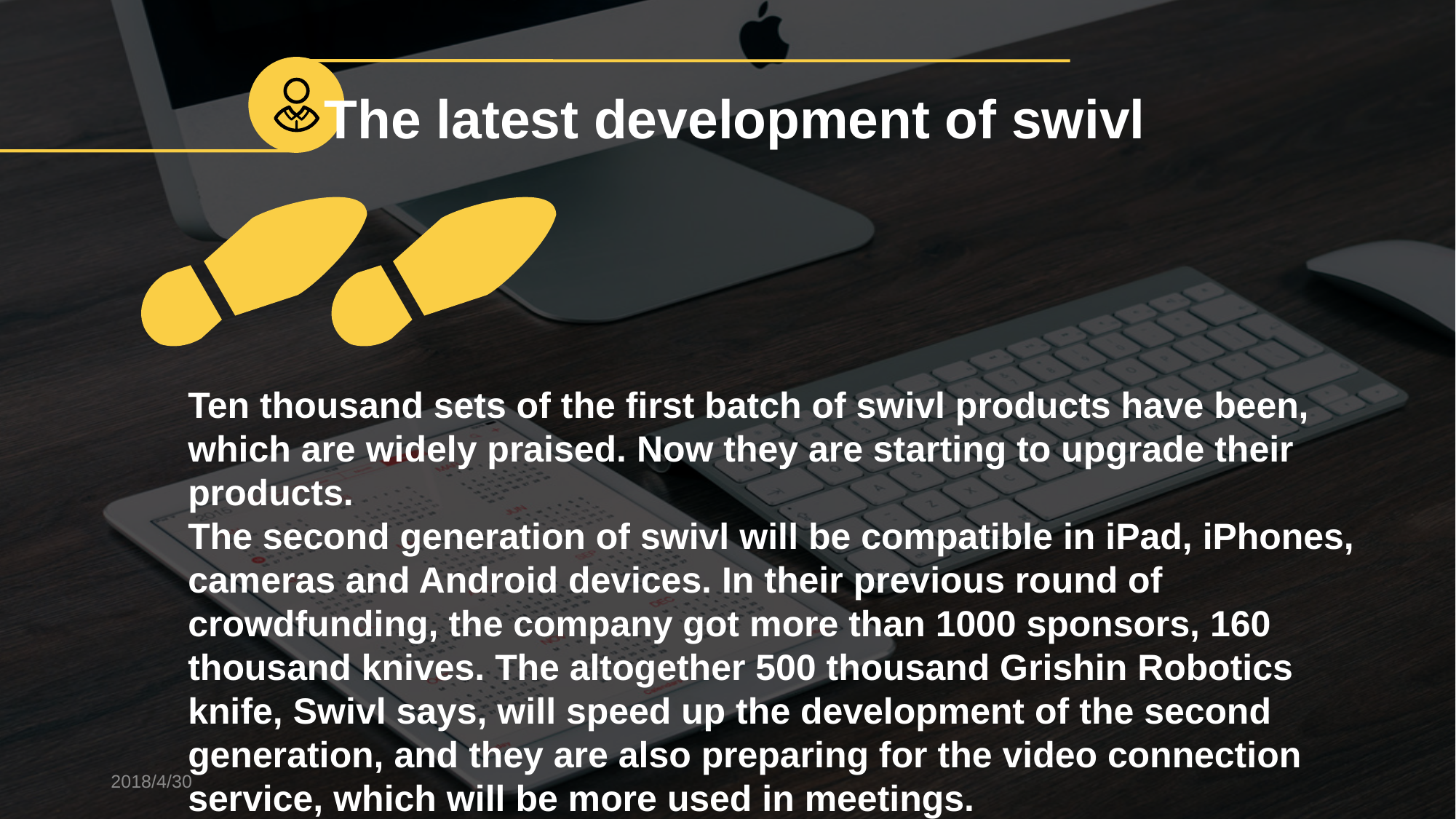

The latest development of swivl

Ten thousand sets of the first batch of swivl products have been, which are widely praised. Now they are starting to upgrade their products.
The second generation of swivl will be compatible in iPad, iPhones, cameras and Android devices. In their previous round of crowdfunding, the company got more than 1000 sponsors, 160 thousand knives. The altogether 500 thousand Grishin Robotics knife, Swivl says, will speed up the development of the second generation, and they are also preparing for the video connection service, which will be more used in meetings.
2018/4/30